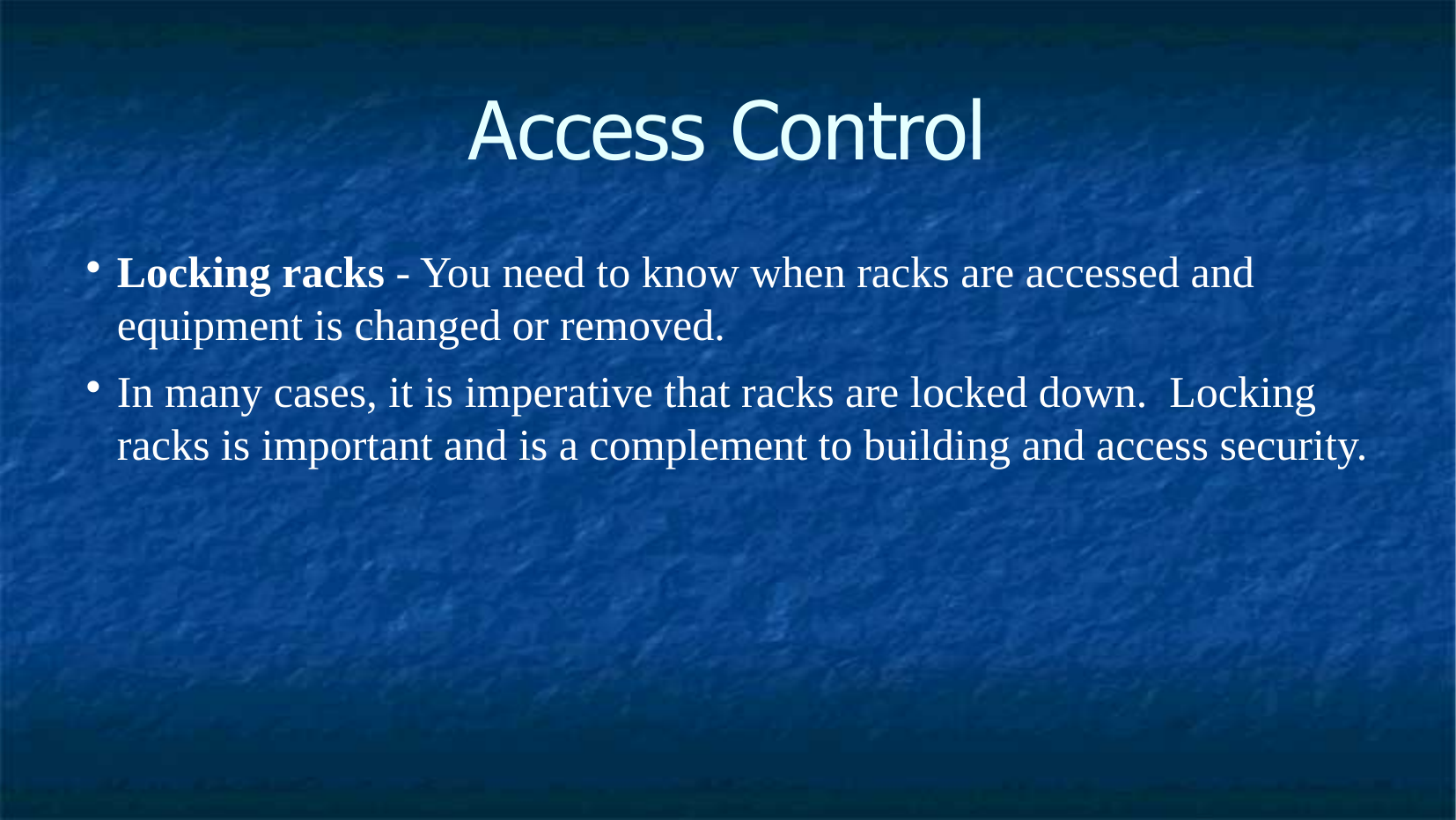

Access Control
Locking racks - You need to know when racks are accessed and equipment is changed or removed.
In many cases, it is imperative that racks are locked down.  Locking racks is important and is a complement to building and access security.